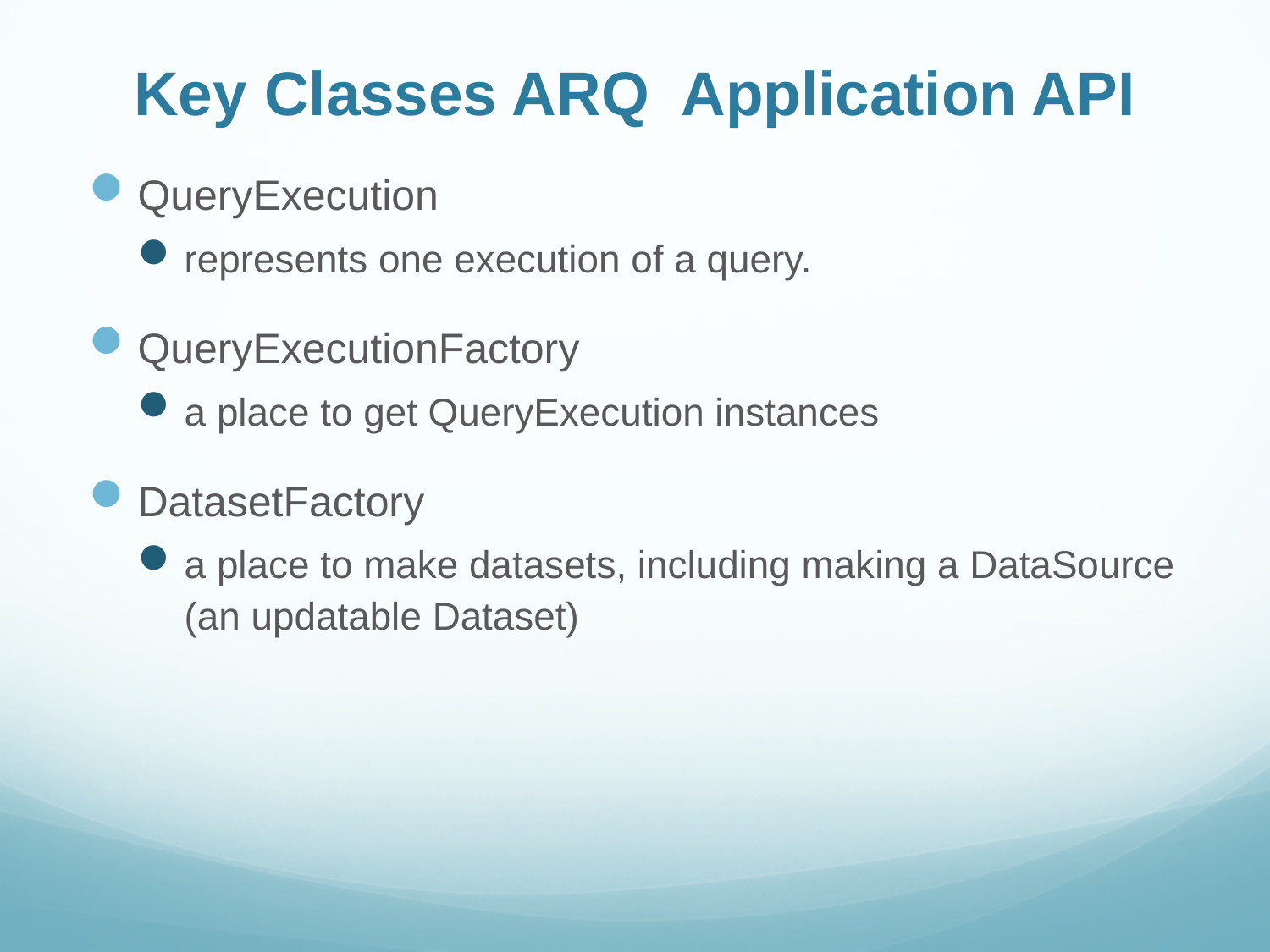

# Key Classes ARQ  Application API
QueryExecution
represents one execution of a query.
QueryExecutionFactory
a place to get QueryExecution instances
DatasetFactory
a place to make datasets, including making a DataSource (an updatable Dataset)